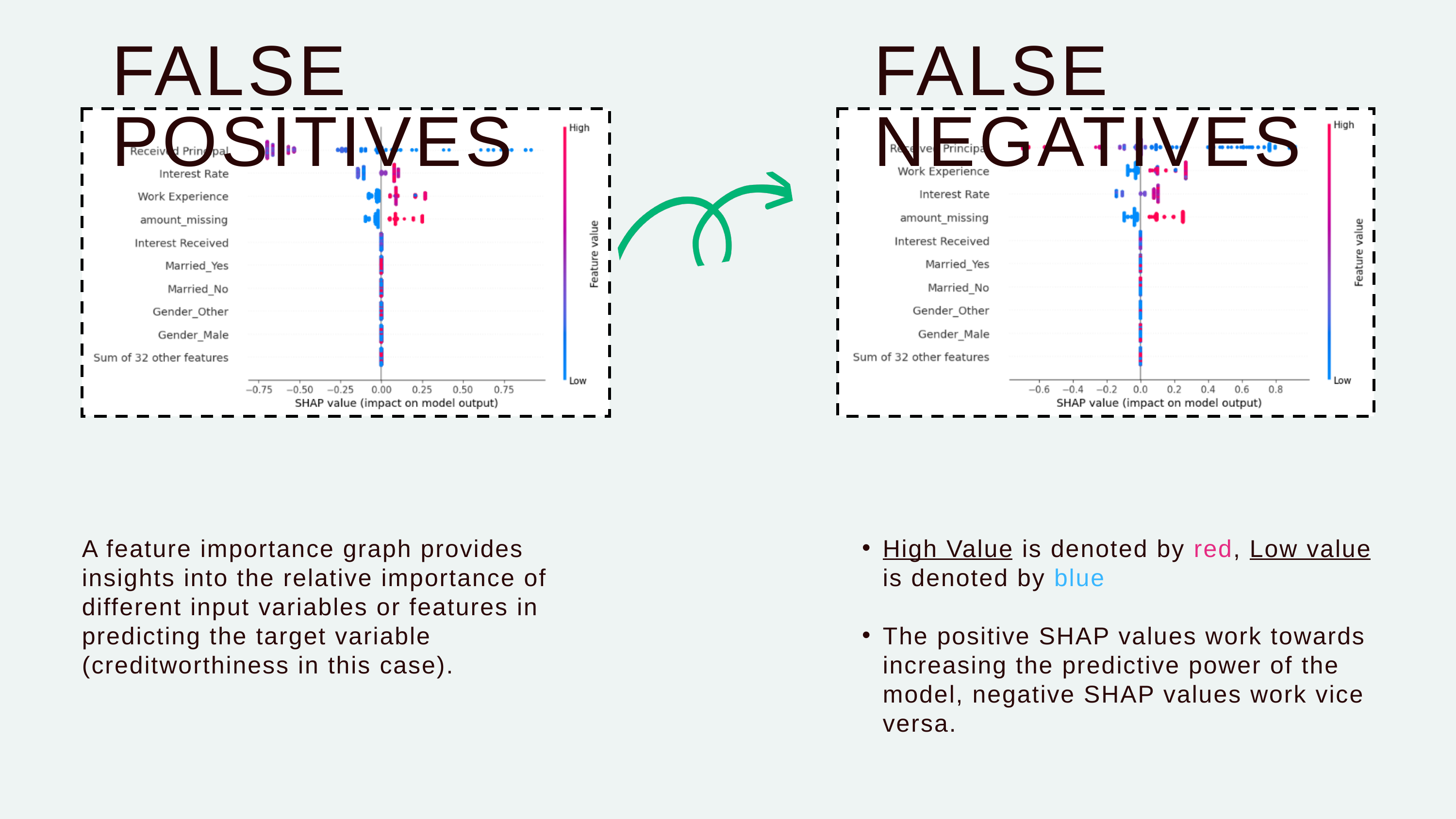

FALSE POSITIVES
FALSE NEGATIVES

A feature importance graph provides insights into the relative importance of different input variables or features in predicting the target variable (creditworthiness in this case).

High Value is denoted by red, Low value is denoted by blue

The positive SHAP values work towards increasing the predictive power of the model, negative SHAP values work vice versa.